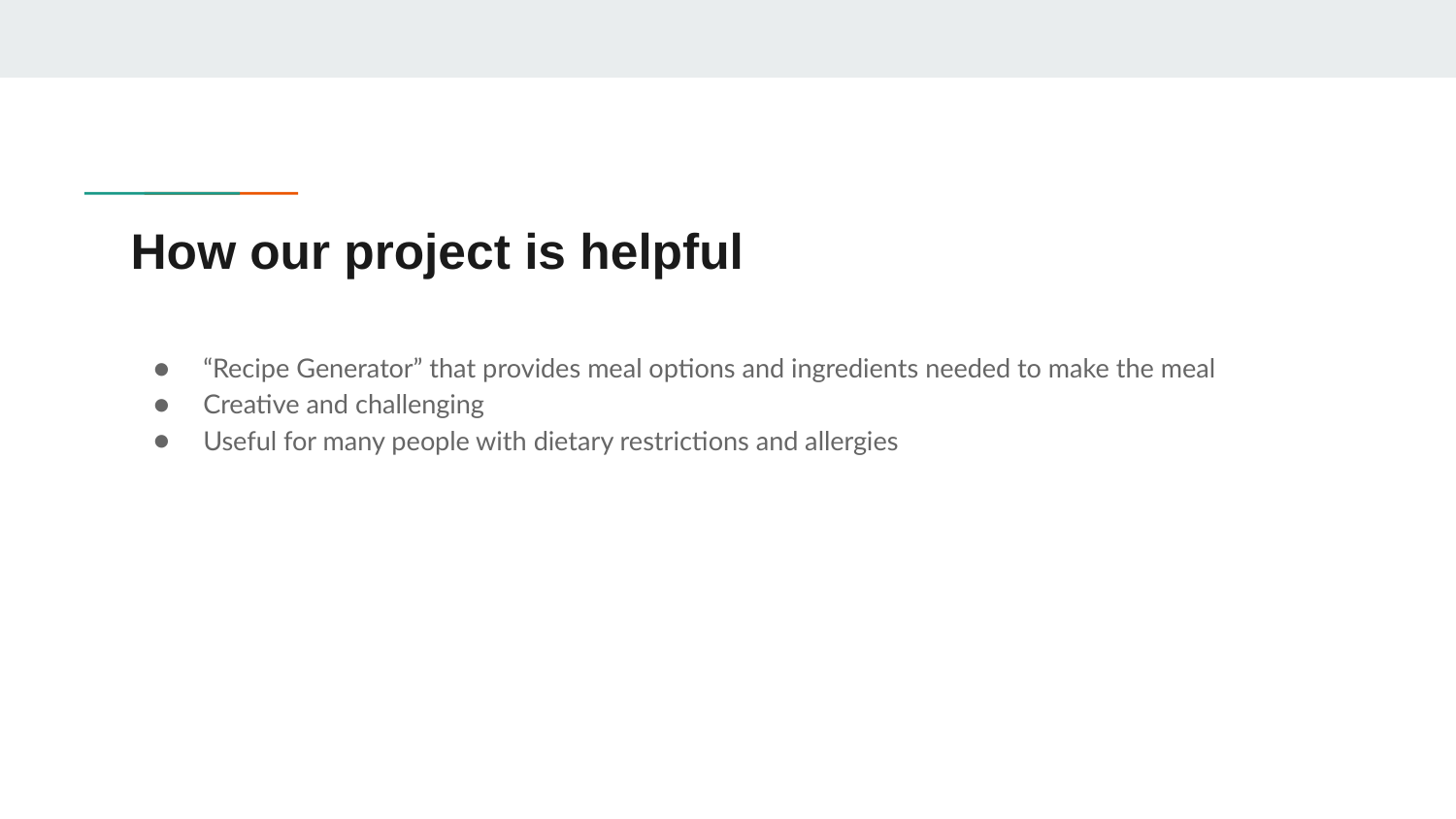

# How our project is helpful
“Recipe Generator” that provides meal options and ingredients needed to make the meal
Creative and challenging
Useful for many people with dietary restrictions and allergies